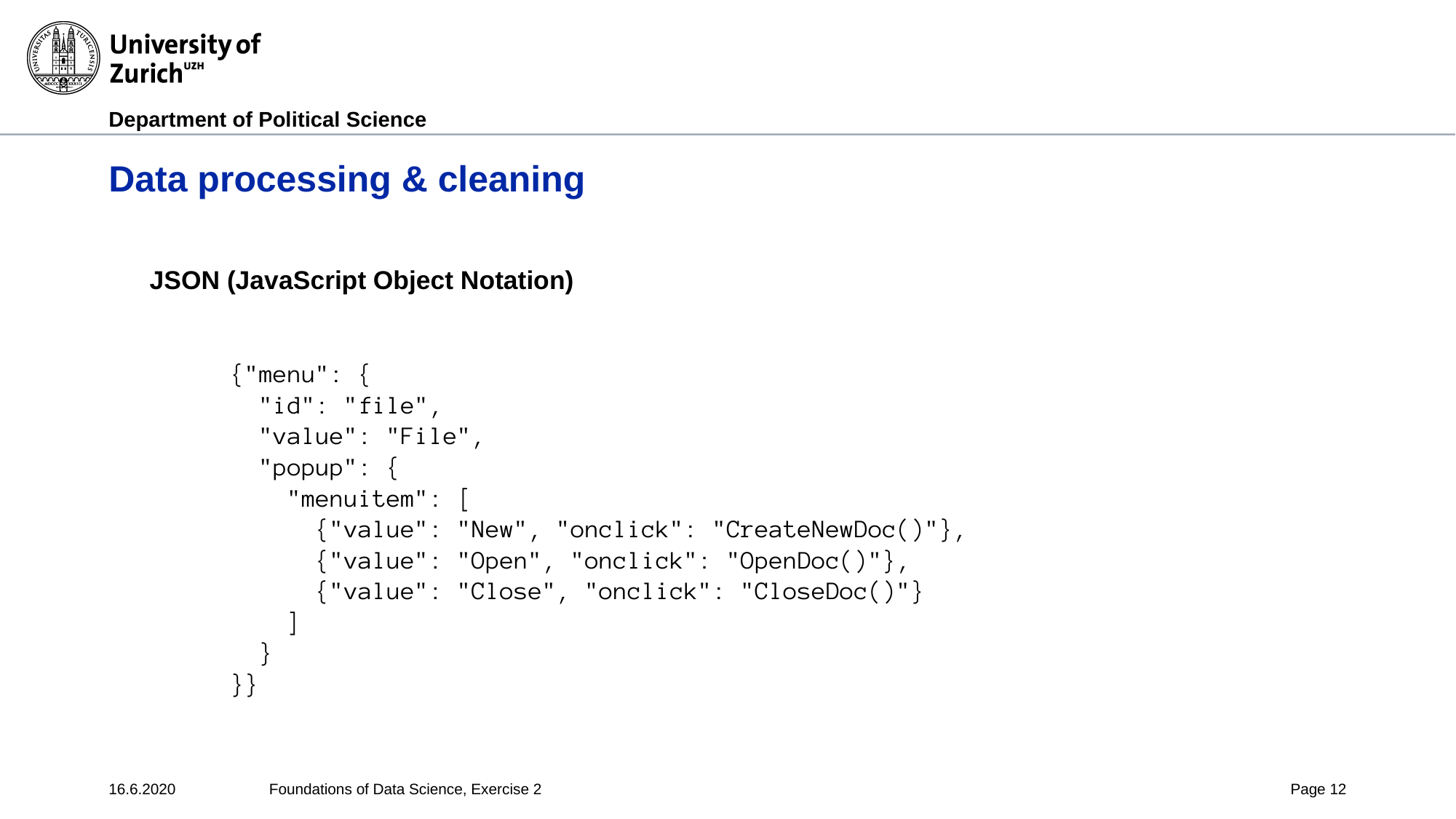

# Data processing & cleaning
JSON (JavaScript Object Notation)

{"menu": {
  "id": "file",
  "value": "File",
  "popup": {
    "menuitem": [
      {"value": "New", "onclick": "CreateNewDoc()"},
      {"value": "Open", "onclick": "OpenDoc()"},
      {"value": "Close", "onclick": "CloseDoc()"}
    ]
  }
}}

16.6.2020
Foundations of Data Science, Exercise 2
Page 12